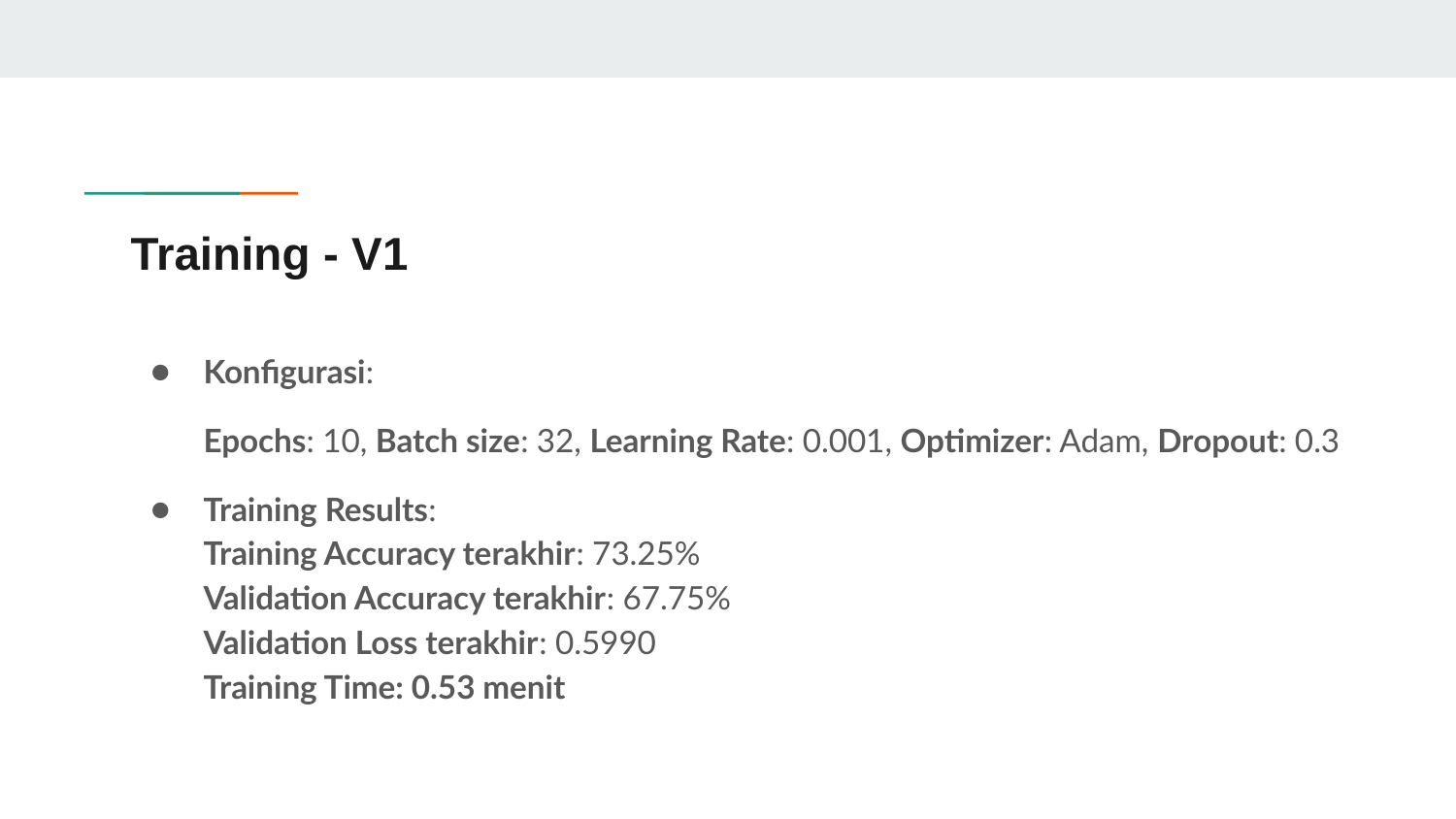

# Training - V1
Konfigurasi:
Epochs: 10, Batch size: 32, Learning Rate: 0.001, Optimizer: Adam, Dropout: 0.3
Training Results:
Training Accuracy terakhir: 73.25%
Validation Accuracy terakhir: 67.75%
Validation Loss terakhir: 0.5990
Training Time: 0.53 menit